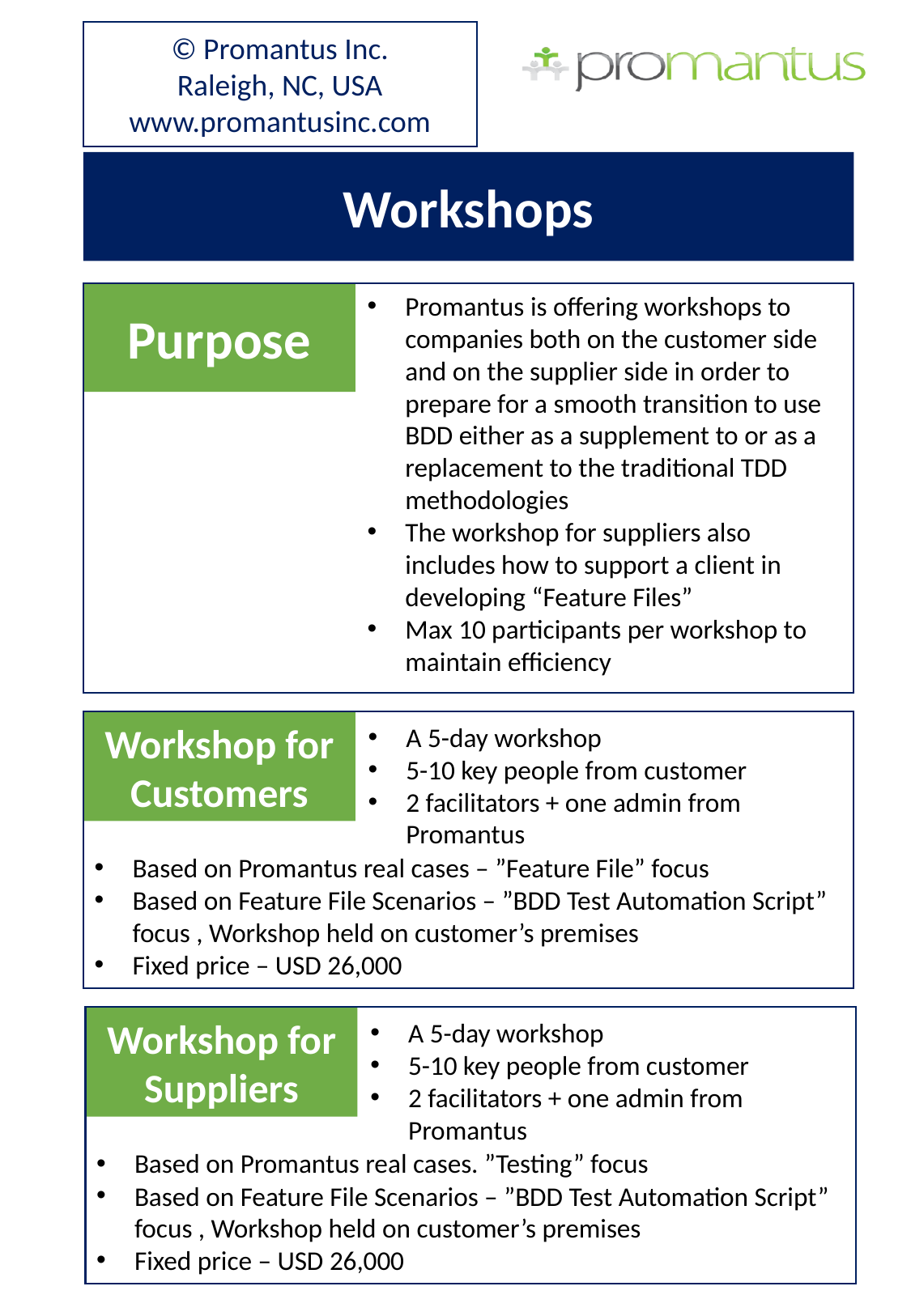

© Promantus Inc.
Raleigh, NC, USA
www.promantusinc.com
Workshops
Promantus is offering workshops to companies both on the customer side and on the supplier side in order to prepare for a smooth transition to use BDD either as a supplement to or as a replacement to the traditional TDD methodologies
The workshop for suppliers also includes how to support a client in developing “Feature Files”
Max 10 participants per workshop to maintain efficiency

Purpose

Workshop for Customers
A 5-day workshop
5-10 key people from customer
2 facilitators + one admin from Promantus
Based on Promantus real cases – ”Feature File” focus
Based on Feature File Scenarios – ”BDD Test Automation Script” focus , Workshop held on customer’s premises
Fixed price – USD 26,000

Workshop for Suppliers
A 5-day workshop
5-10 key people from customer
2 facilitators + one admin from Promantus
Based on Promantus real cases. ”Testing” focus
Based on Feature File Scenarios – ”BDD Test Automation Script” focus , Workshop held on customer’s premises
Fixed price – USD 26,000